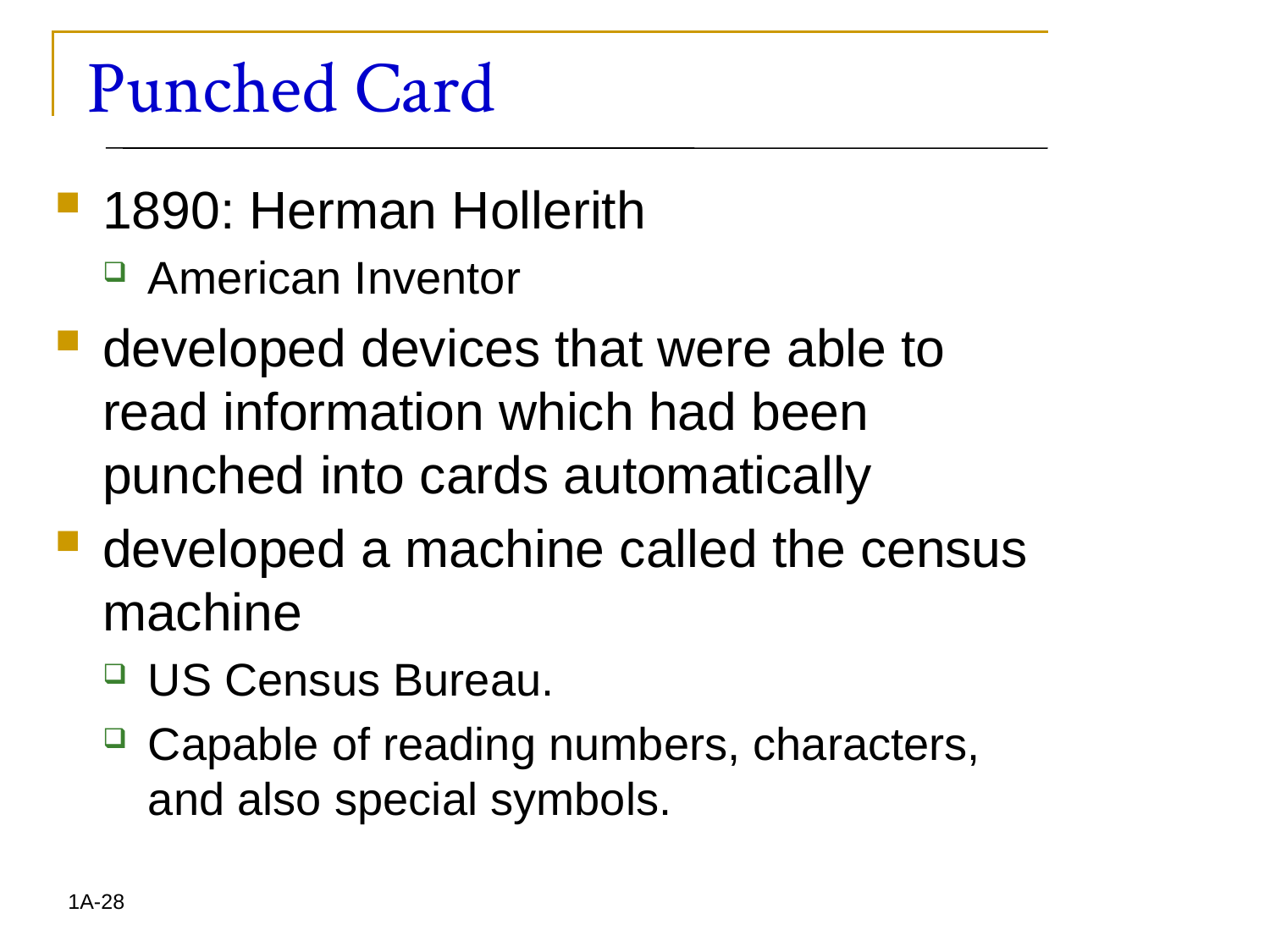

# Punched Card
1890: Herman Hollerith
American Inventor
developed devices that were able to read information which had been punched into cards automatically
developed a machine called the census machine
US Census Bureau.
Capable of reading numbers, characters, and also special symbols.

1A-28